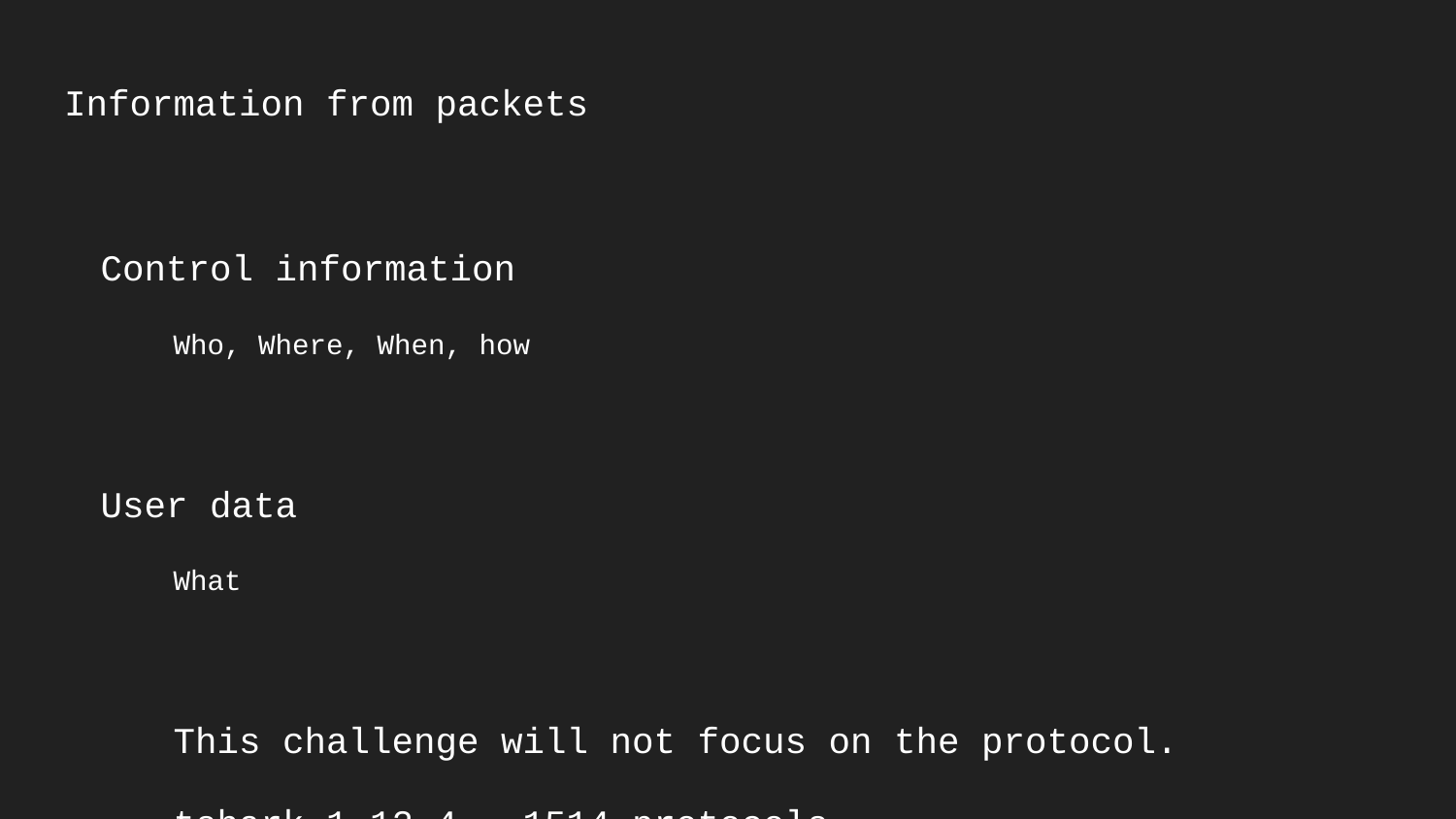

Information from packets

Control information
Who, Where, When, how

User data
What

This challenge will not focus on the protocol.
tshark 1.12.4 - 1514 protocols